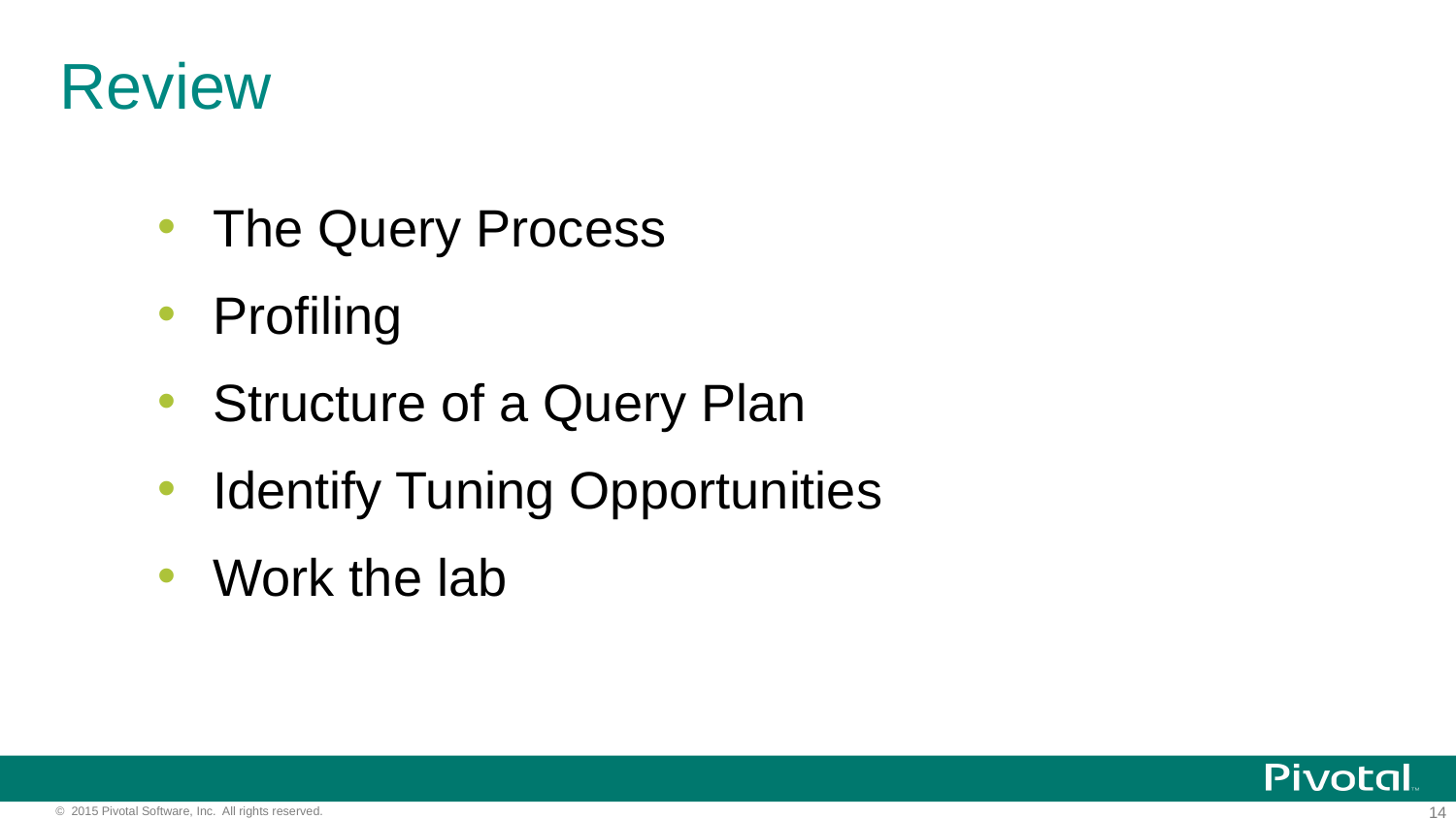

# Review

The Query Process
Profiling
Structure of a Query Plan
Identify Tuning Opportunities
Work the lab